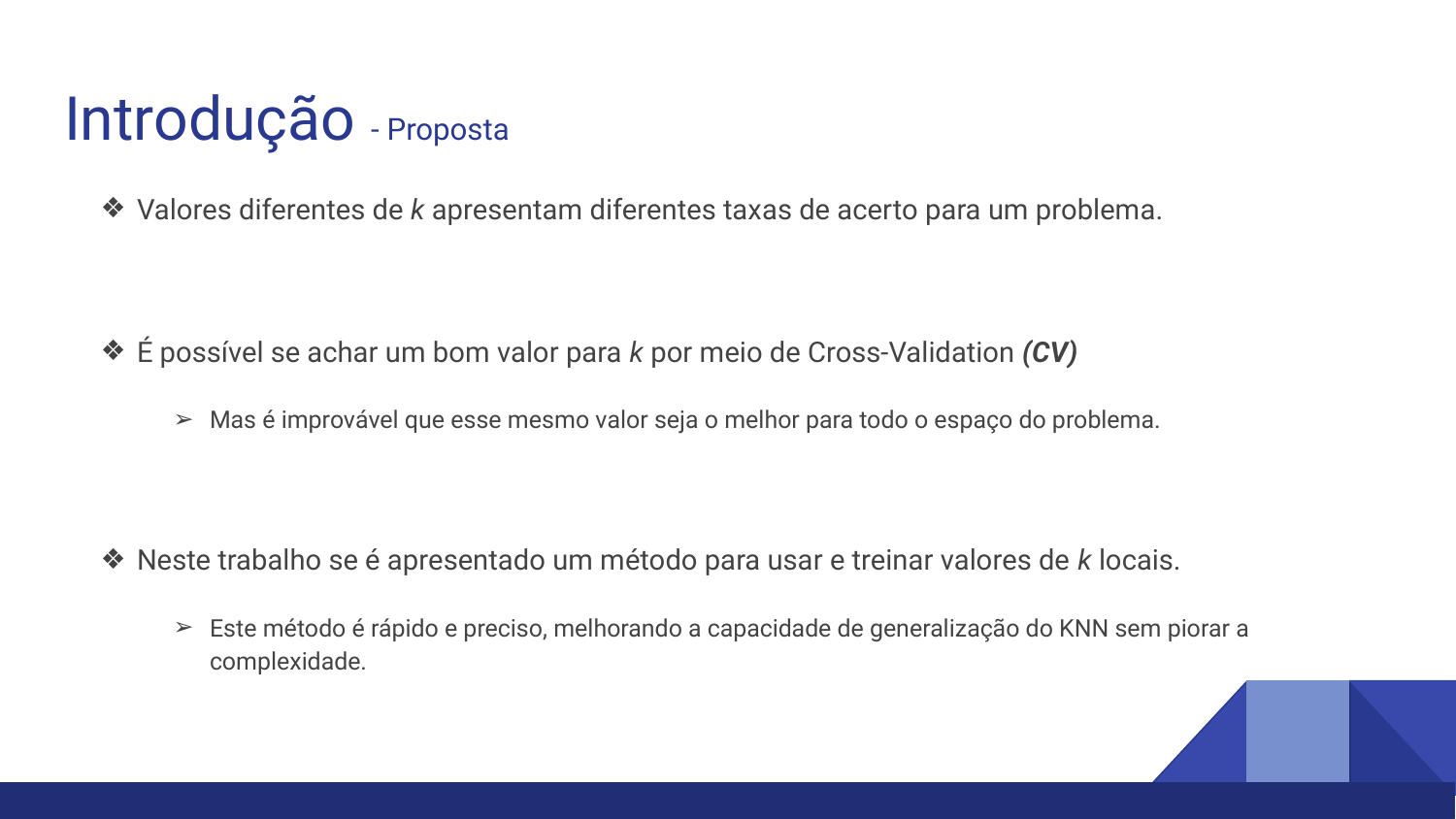

# Introdução - Proposta
Valores diferentes de k apresentam diferentes taxas de acerto para um problema.

É possível se achar um bom valor para k por meio de Cross-Validation (CV)
Mas é improvável que esse mesmo valor seja o melhor para todo o espaço do problema.

Neste trabalho se é apresentado um método para usar e treinar valores de k locais.
Este método é rápido e preciso, melhorando a capacidade de generalização do KNN sem piorar a complexidade.